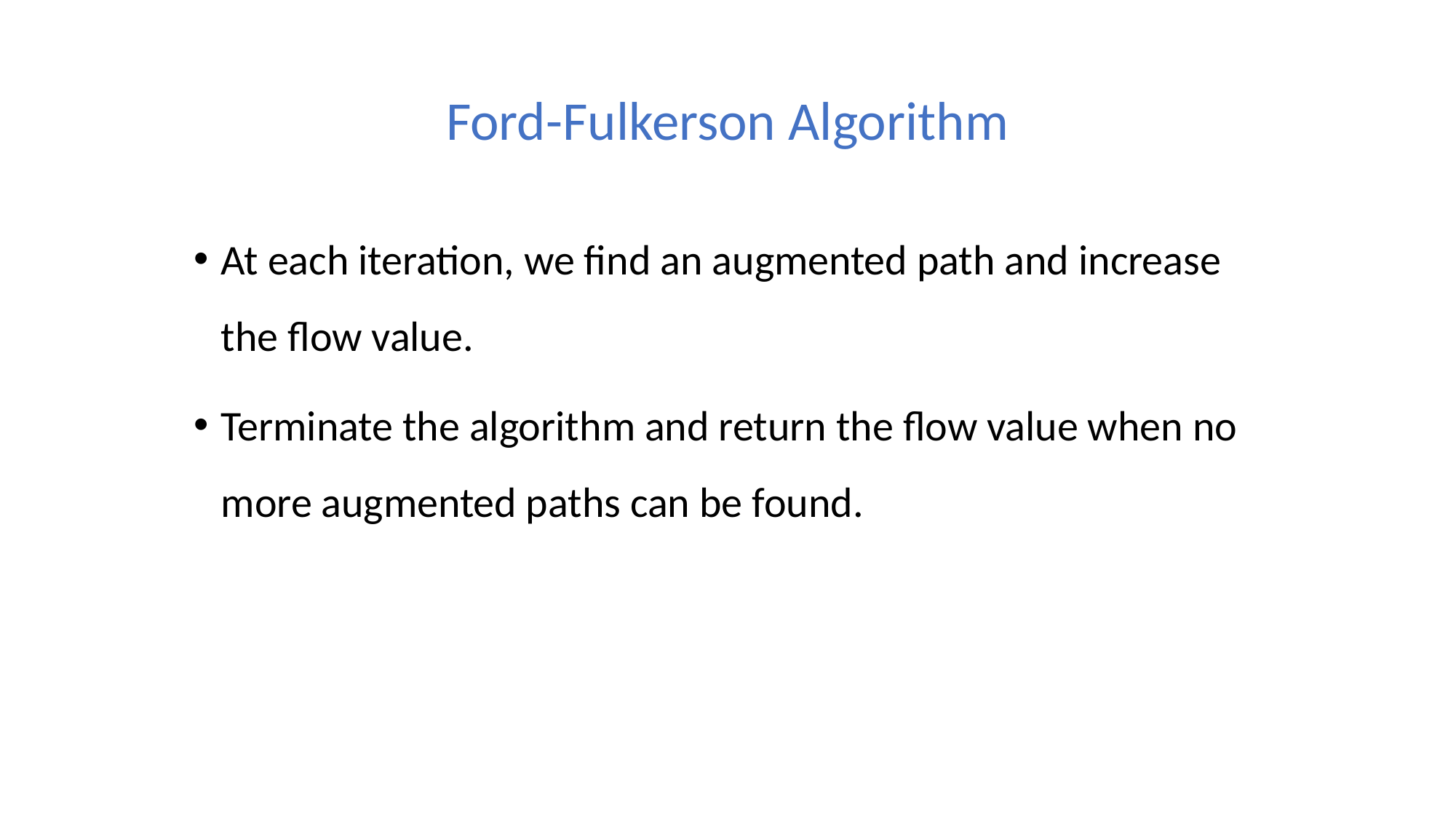

# Ford-Fulkerson Algorithm
At each iteration, we find an augmented path and increase
the flow value.
Terminate the algorithm and return the flow value when no more augmented paths can be found.